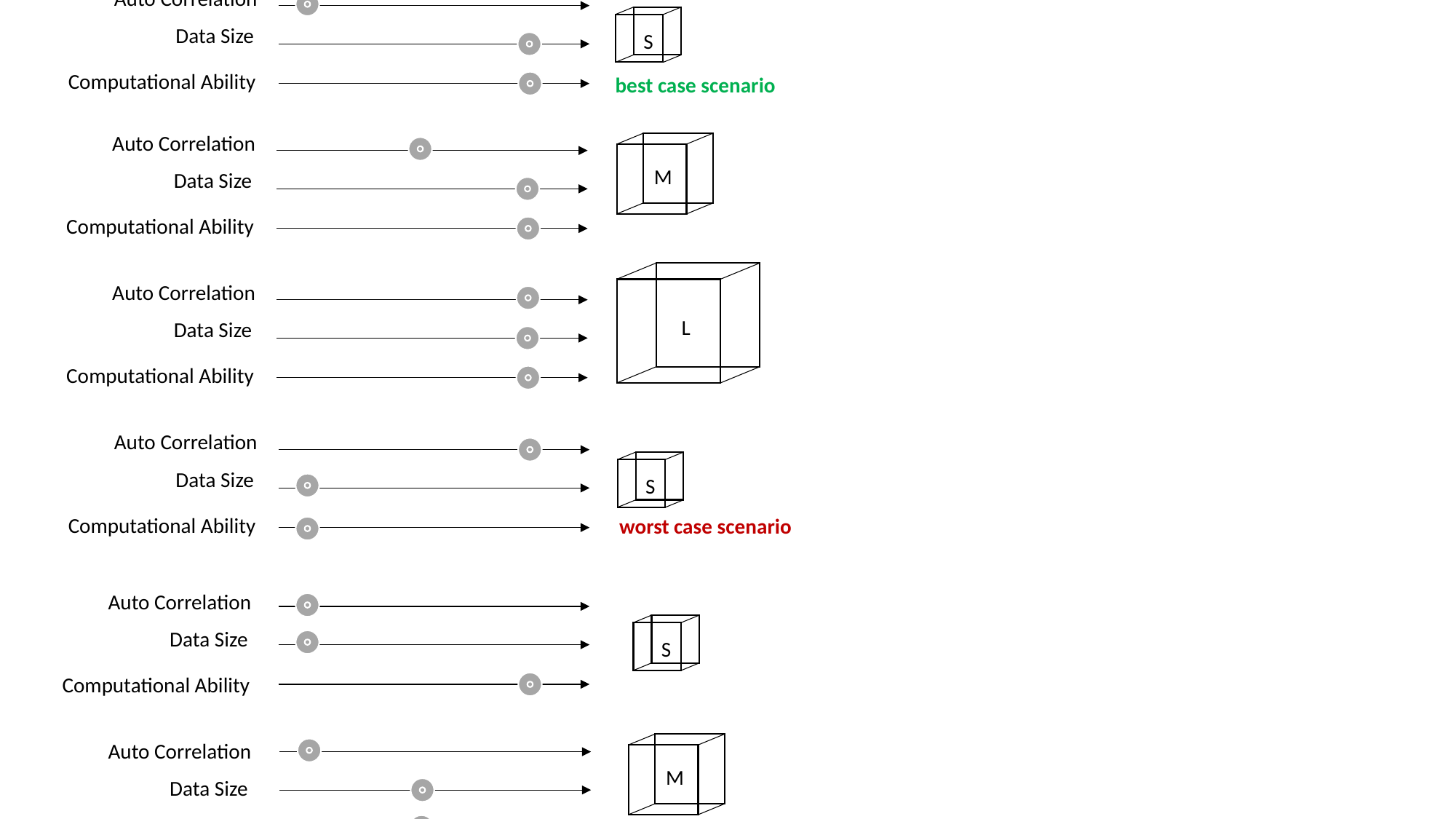

Small
Medium
Large
Block Sizes
Auto Correlation

S
Data Size

Computational Ability
best case scenario

Auto Correlation

M

Data Size

Computational Ability

L
Auto Correlation

Data Size

Computational Ability

Auto Correlation

S
Data Size

Computational Ability
worst case scenario

Auto Correlation

S
Data Size

Computational Ability

Auto Correlation

M

Data Size

Computational Ability

L
Auto Correlation

Data Size

Computational Ability

Auto Correlation

M

Data Size

most common scenario
Computational Ability